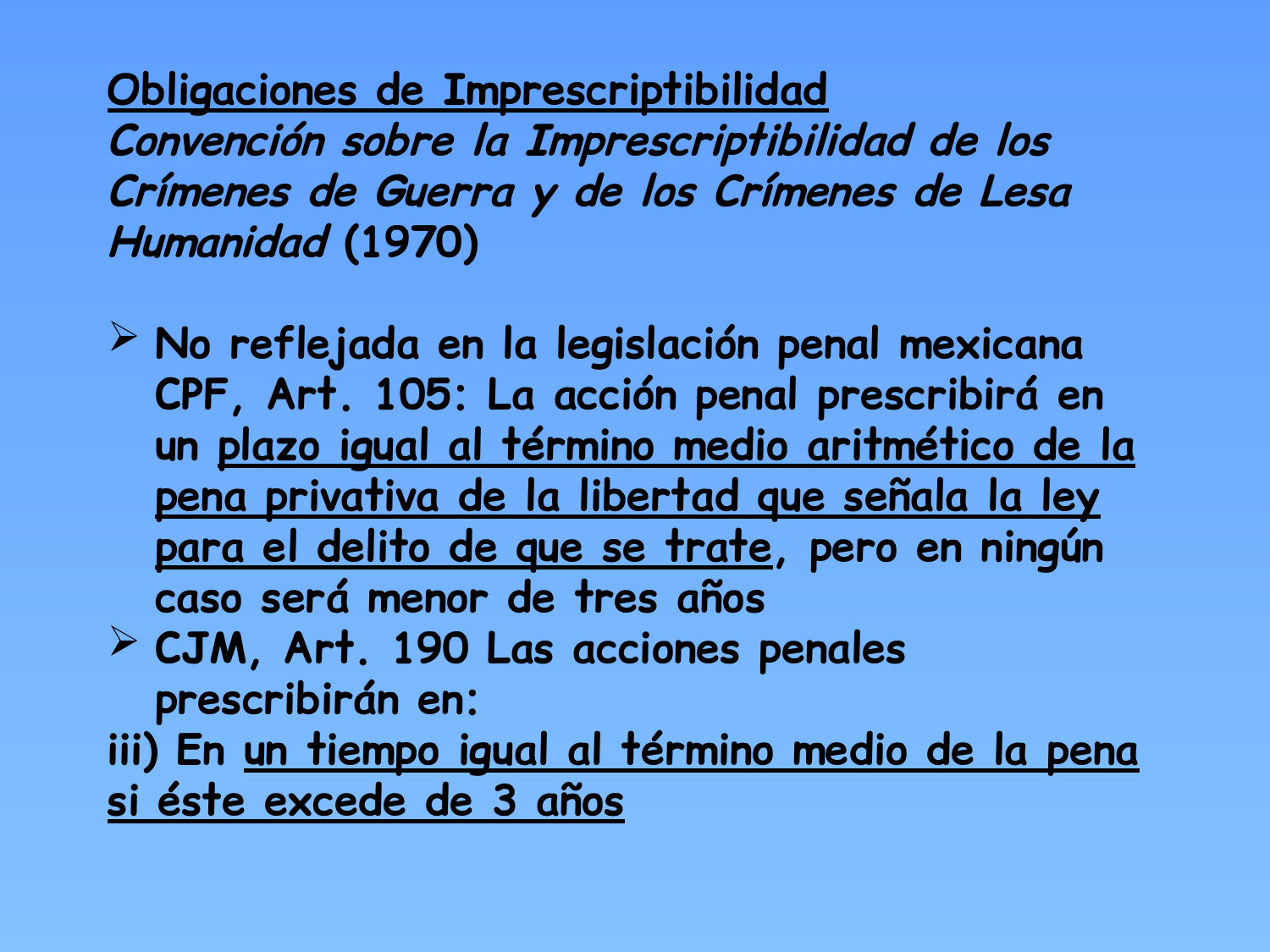

Obligaciones de Imprescriptibilidad
Convención sobre la Imprescriptibilidad de los Crímenes de Guerra y de los Crímenes de Lesa Humanidad (1970)

No reflejada en la legislación penal mexicana CPF, Art. 105: La acción penal prescribirá en un plazo igual al término medio aritmético de la pena privativa de la libertad que señala la ley para el delito de que se trate, pero en ningún caso será menor de tres años
CJM, Art. 190 Las acciones penales prescribirán en:
iii) En un tiempo igual al término medio de la pena si éste excede de 3 años